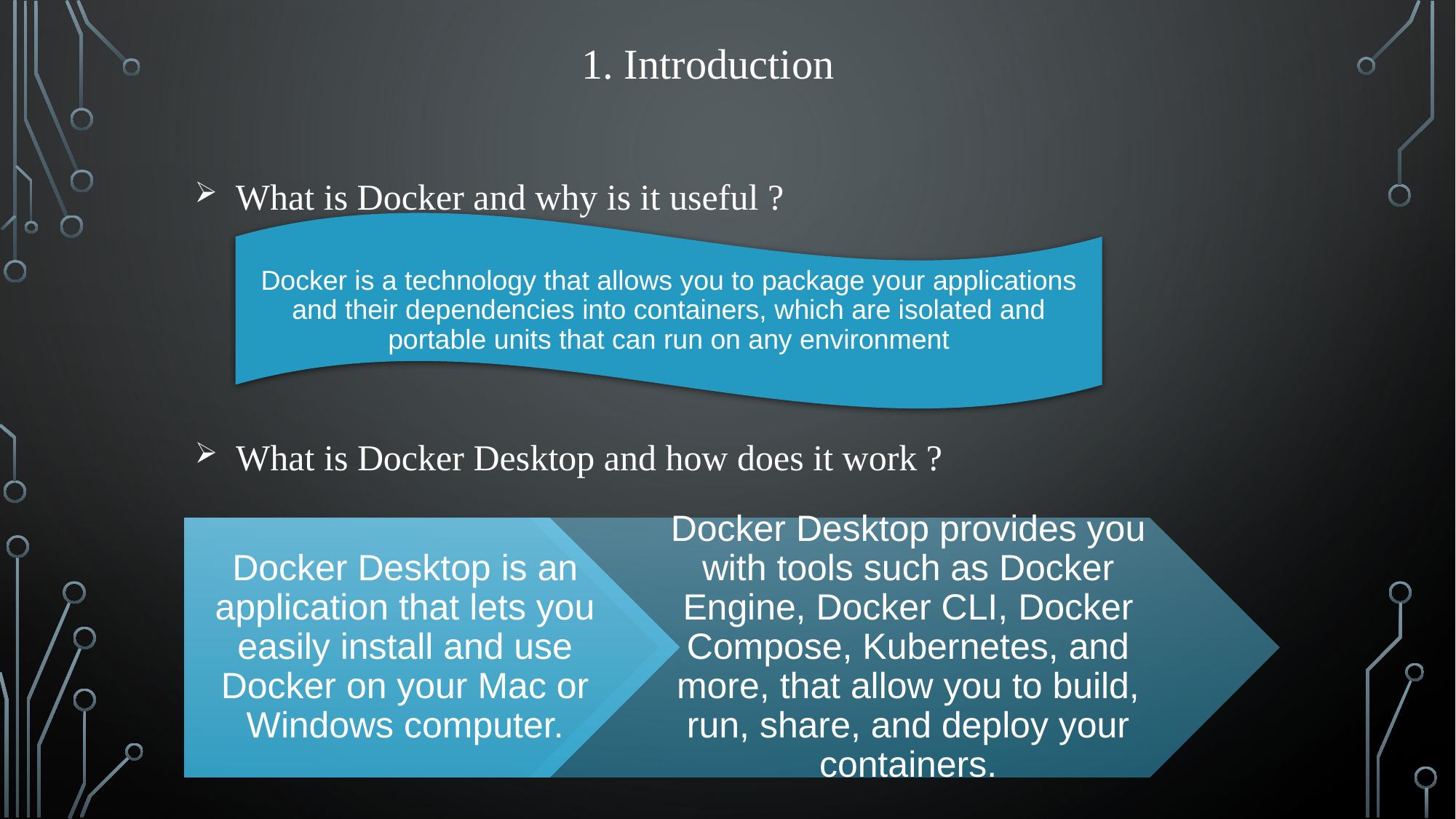

1. Introduction
What is Docker and why is it useful ?
Docker is a technology that allows you to package your applications and their dependencies into containers, which are isolated and portable units that can run on any environment
What is Docker Desktop and how does it work ?
Docker Desktop is an application that lets you easily install and use Docker on your Mac or Windows computer.
Docker Desktop provides you with tools such as Docker Engine, Docker CLI, Docker Compose, Kubernetes, and more, that allow you to build, run, share, and deploy your containers.